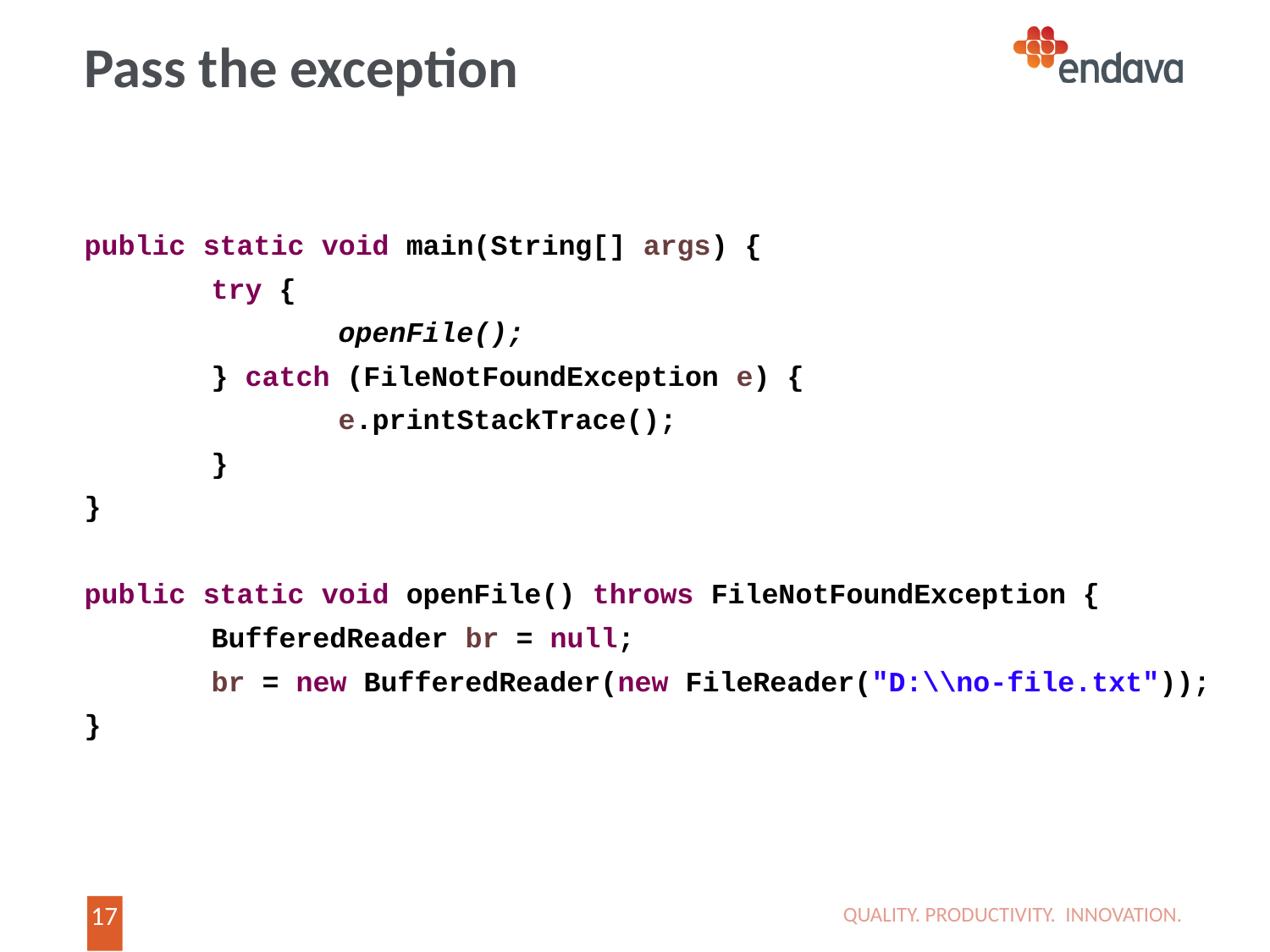

# Pass the exception
public static void main(String[] args) {
	try {
		openFile();
	} catch (FileNotFoundException e) {
		e.printStackTrace();
	}
}

public static void openFile() throws FileNotFoundException {
	BufferedReader br = null;
	br = new BufferedReader(new FileReader("D:\\no-file.txt"));
}
QUALITY. PRODUCTIVITY.  INNOVATION.